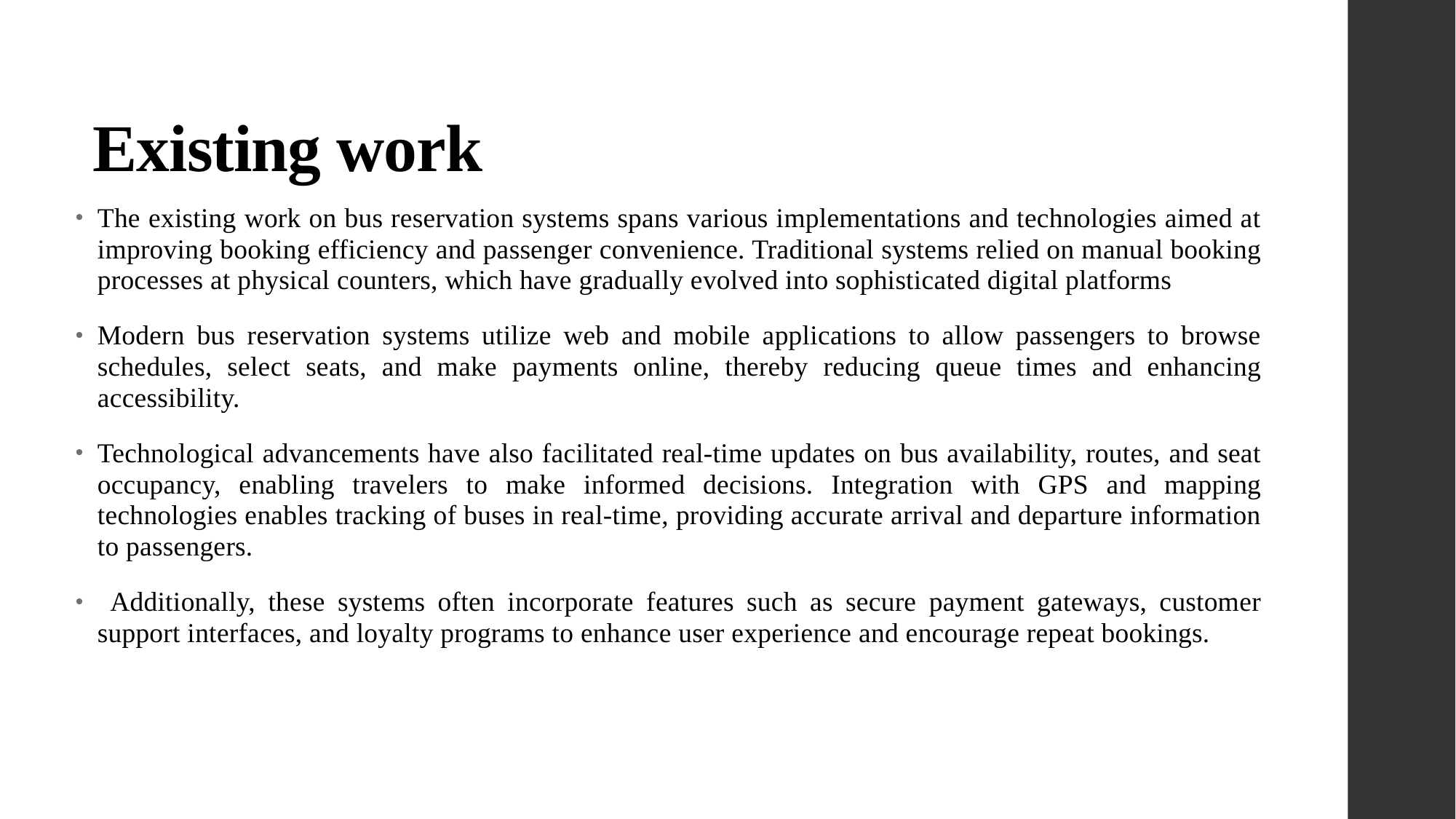

# Existing work

The existing work on bus reservation systems spans various implementations and technologies aimed at improving booking efficiency and passenger convenience. Traditional systems relied on manual booking processes at physical counters, which have gradually evolved into sophisticated digital platforms
Modern bus reservation systems utilize web and mobile applications to allow passengers to browse schedules, select seats, and make payments online, thereby reducing queue times and enhancing accessibility.
Technological advancements have also facilitated real-time updates on bus availability, routes, and seat occupancy, enabling travelers to make informed decisions. Integration with GPS and mapping technologies enables tracking of buses in real-time, providing accurate arrival and departure information to passengers.
 Additionally, these systems often incorporate features such as secure payment gateways, customer support interfaces, and loyalty programs to enhance user experience and encourage repeat bookings.